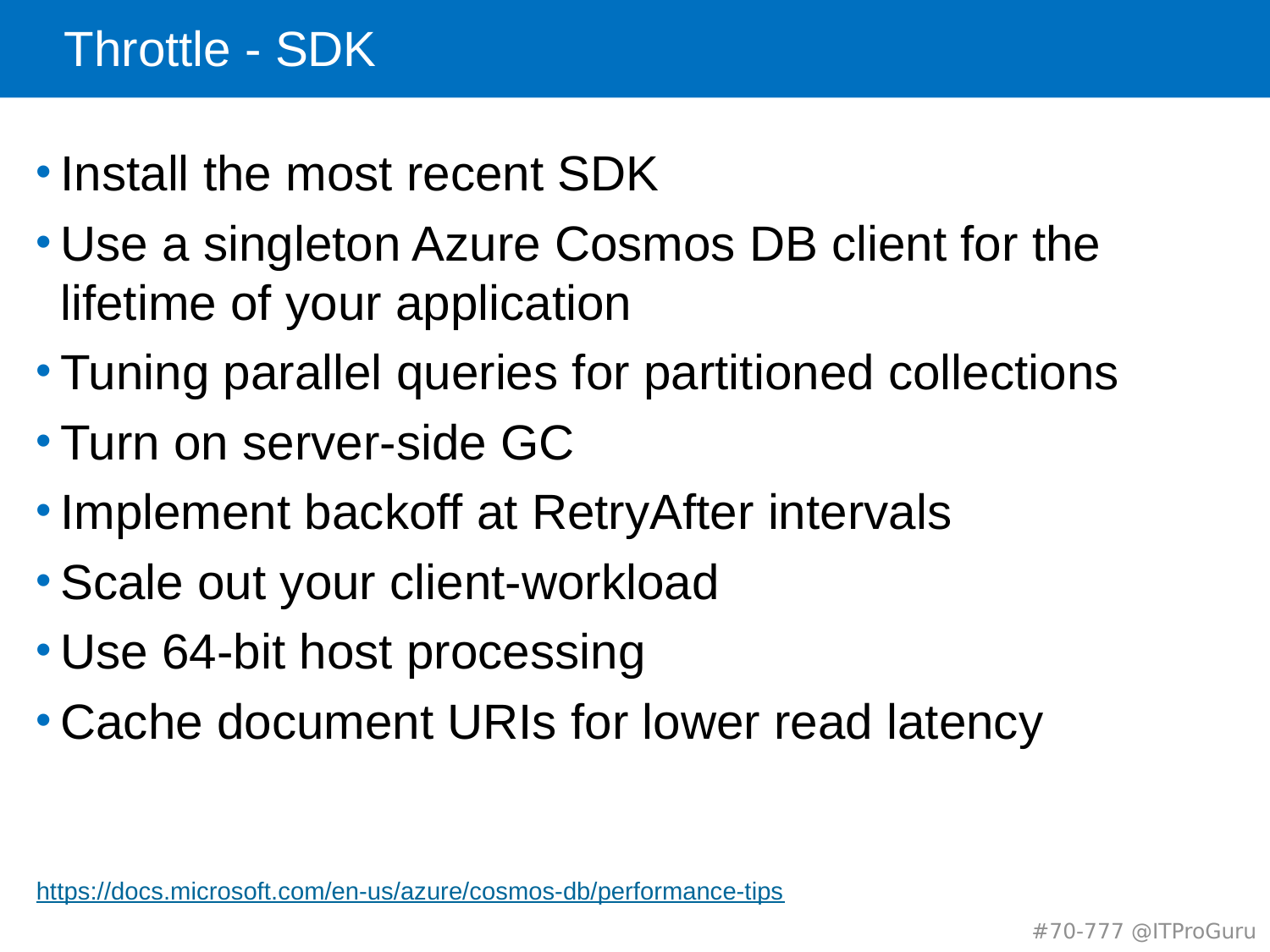

# Throttle - SDK
Install the most recent SDK
Use a singleton Azure Cosmos DB client for the lifetime of your application
Tuning parallel queries for partitioned collections
Turn on server-side GC
Implement backoff at RetryAfter intervals
Scale out your client-workload
Use 64-bit host processing
Cache document URIs for lower read latency
https://docs.microsoft.com/en-us/azure/cosmos-db/performance-tips